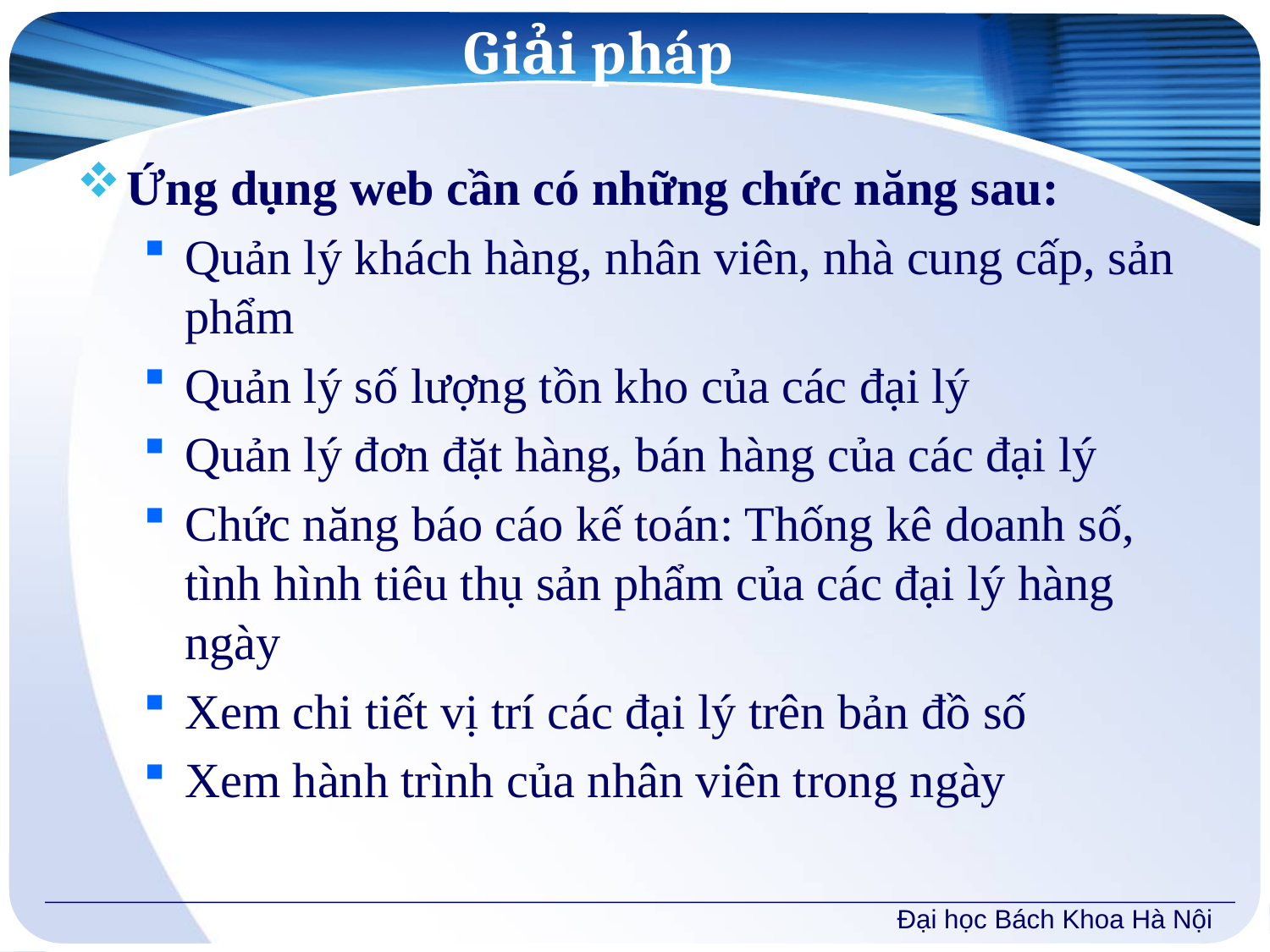

# Giải pháp
Ứng dụng web cần có những chức năng sau:
Quản lý khách hàng, nhân viên, nhà cung cấp, sản phẩm
Quản lý số lượng tồn kho của các đại lý
Quản lý đơn đặt hàng, bán hàng của các đại lý
Chức năng báo cáo kế toán: Thống kê doanh số, tình hình tiêu thụ sản phẩm của các đại lý hàng ngày
Xem chi tiết vị trí các đại lý trên bản đồ số
Xem hành trình của nhân viên trong ngày